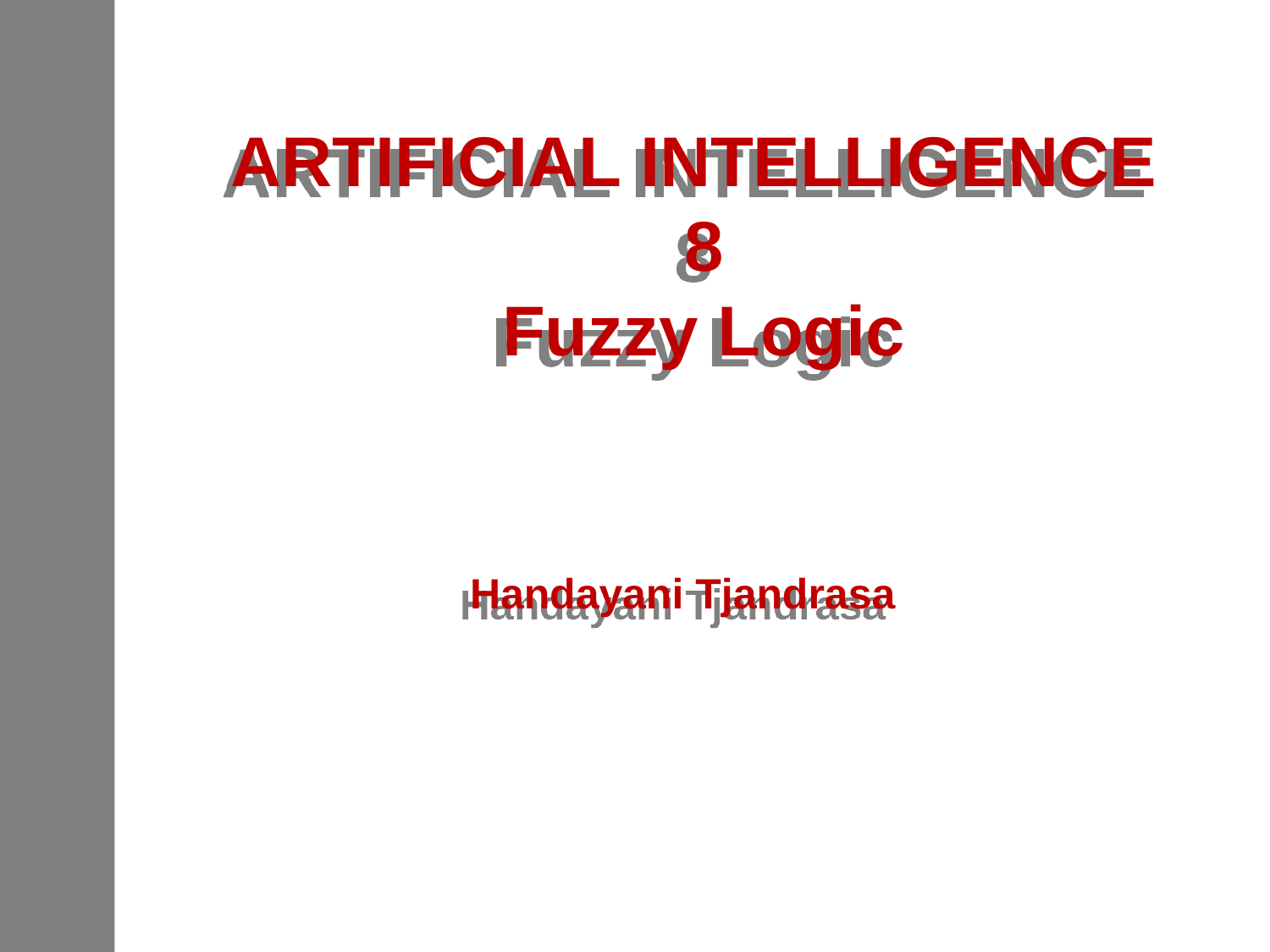

ARTIFICIAL INTELLIGENCE
8
Fuzzy Logic

Handayani Tjandrasa